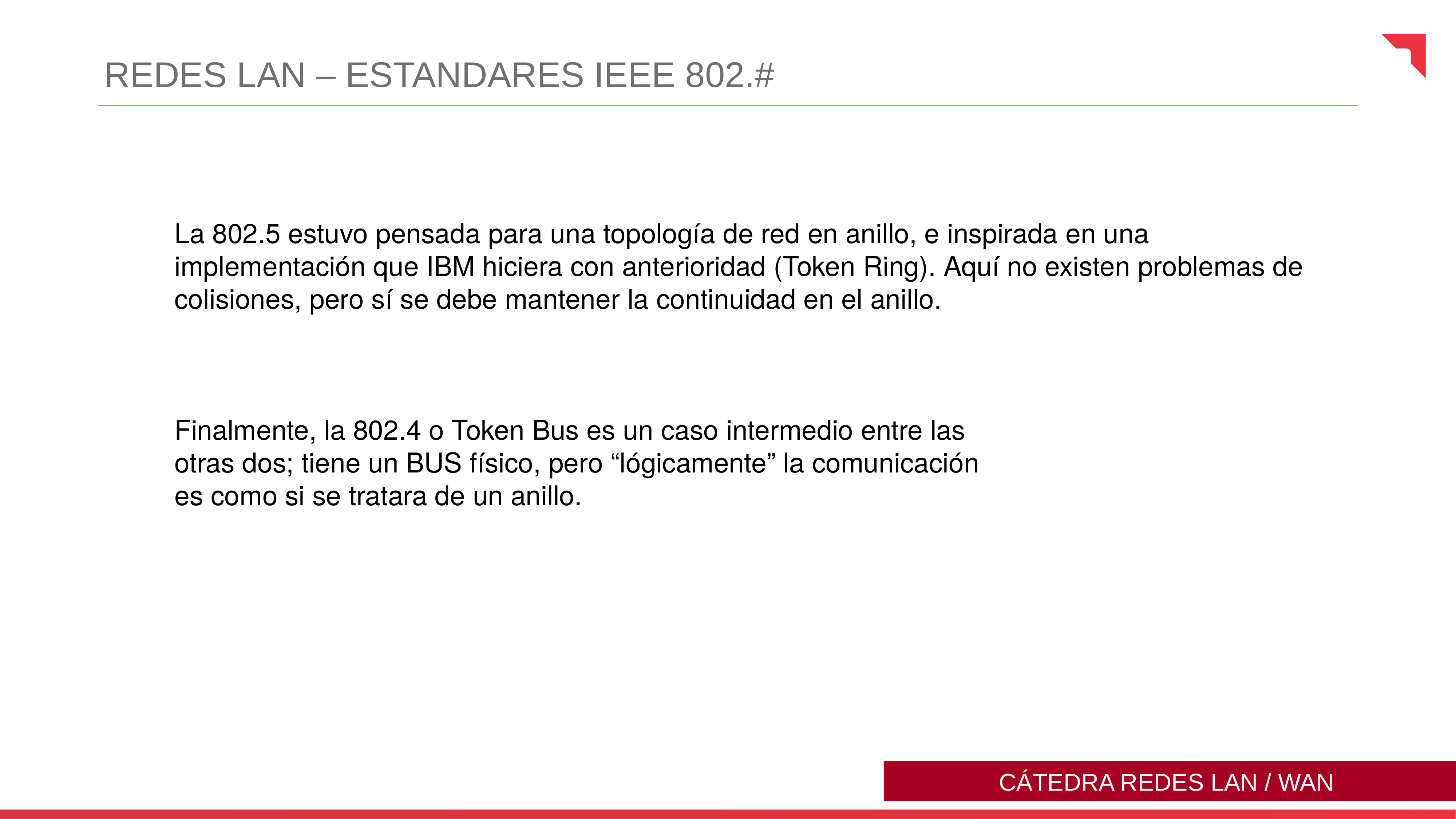

REDES LAN – ESTANDARES IEEE 802.#

La 802.5 estuvo pensada para una topología de red en anillo, e inspirada en una implementación que IBM hiciera con anterioridad (Token Ring). Aquí no existen problemas de colisiones, pero sí se debe mantener la continuidad en el anillo.

Finalmente, la 802.4 o Token Bus es un caso intermedio entre las
otras dos; tiene un BUS físico, pero “lógicamente” la comunicación
es como si se tratara de un anillo.